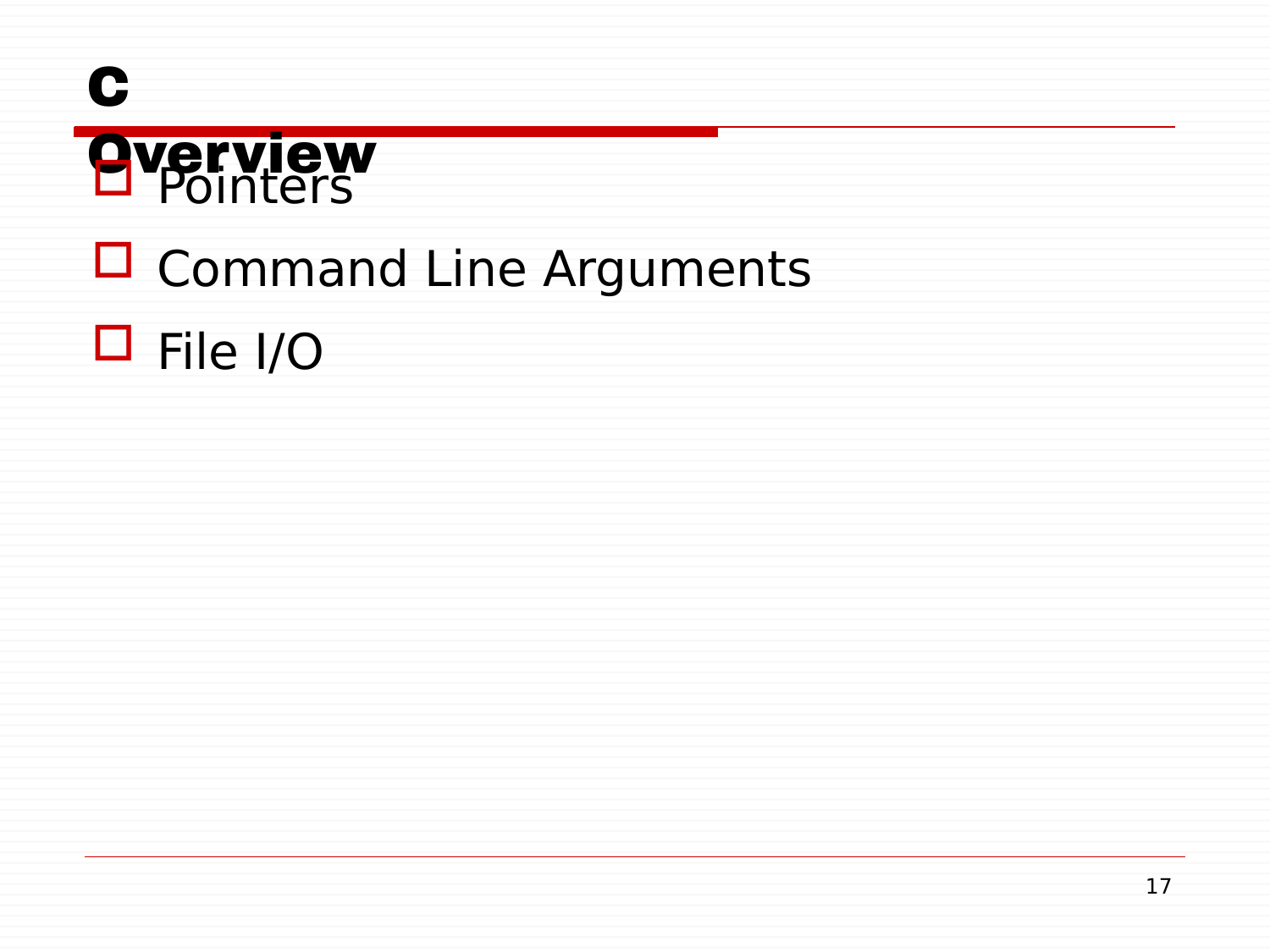

# C Overview

Pointers
Command Line Arguments
File I/O

17